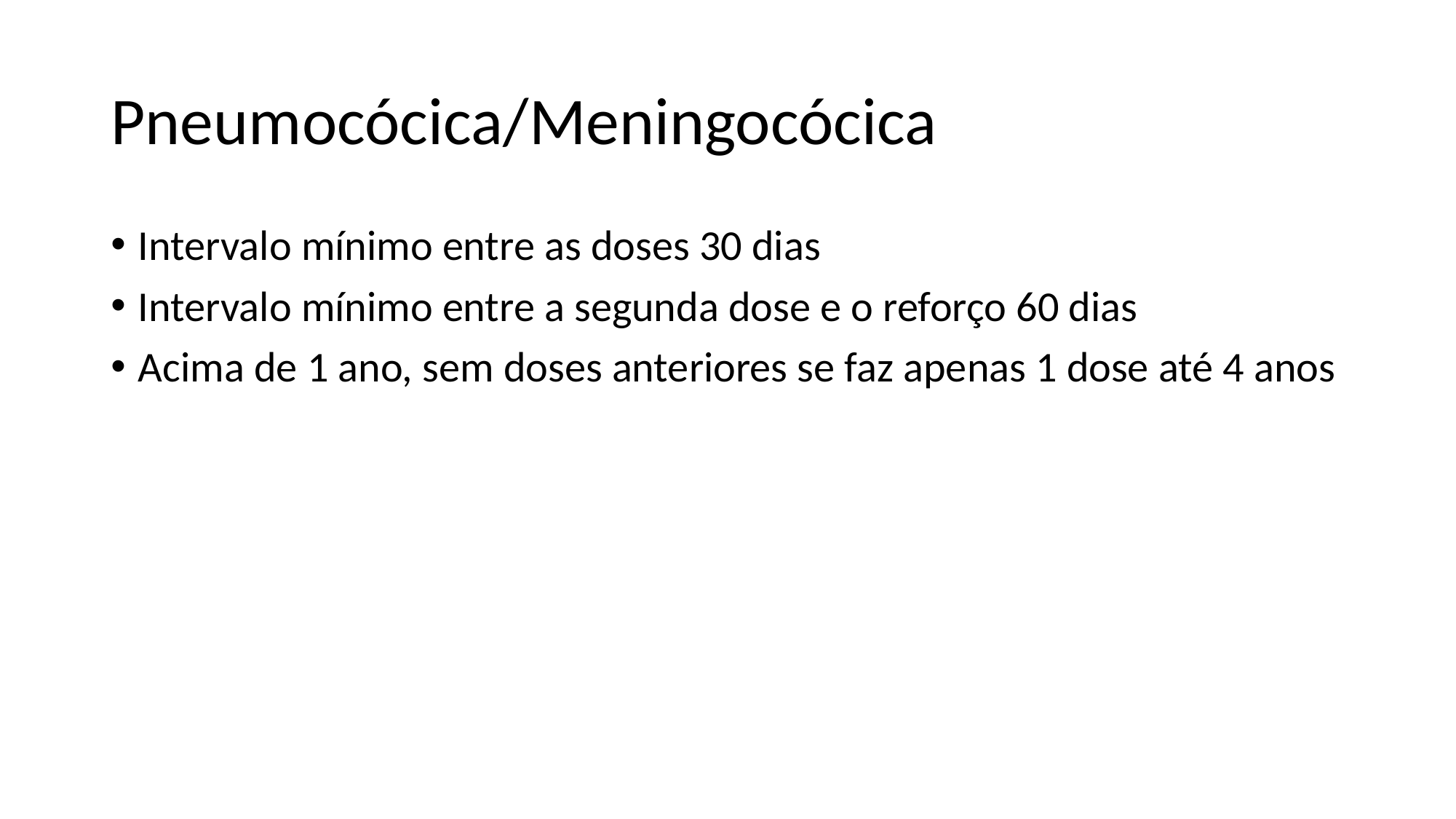

# Pneumocócica/Meningocócica
Intervalo mínimo entre as doses 30 dias
Intervalo mínimo entre a segunda dose e o reforço 60 dias
Acima de 1 ano, sem doses anteriores se faz apenas 1 dose até 4 anos